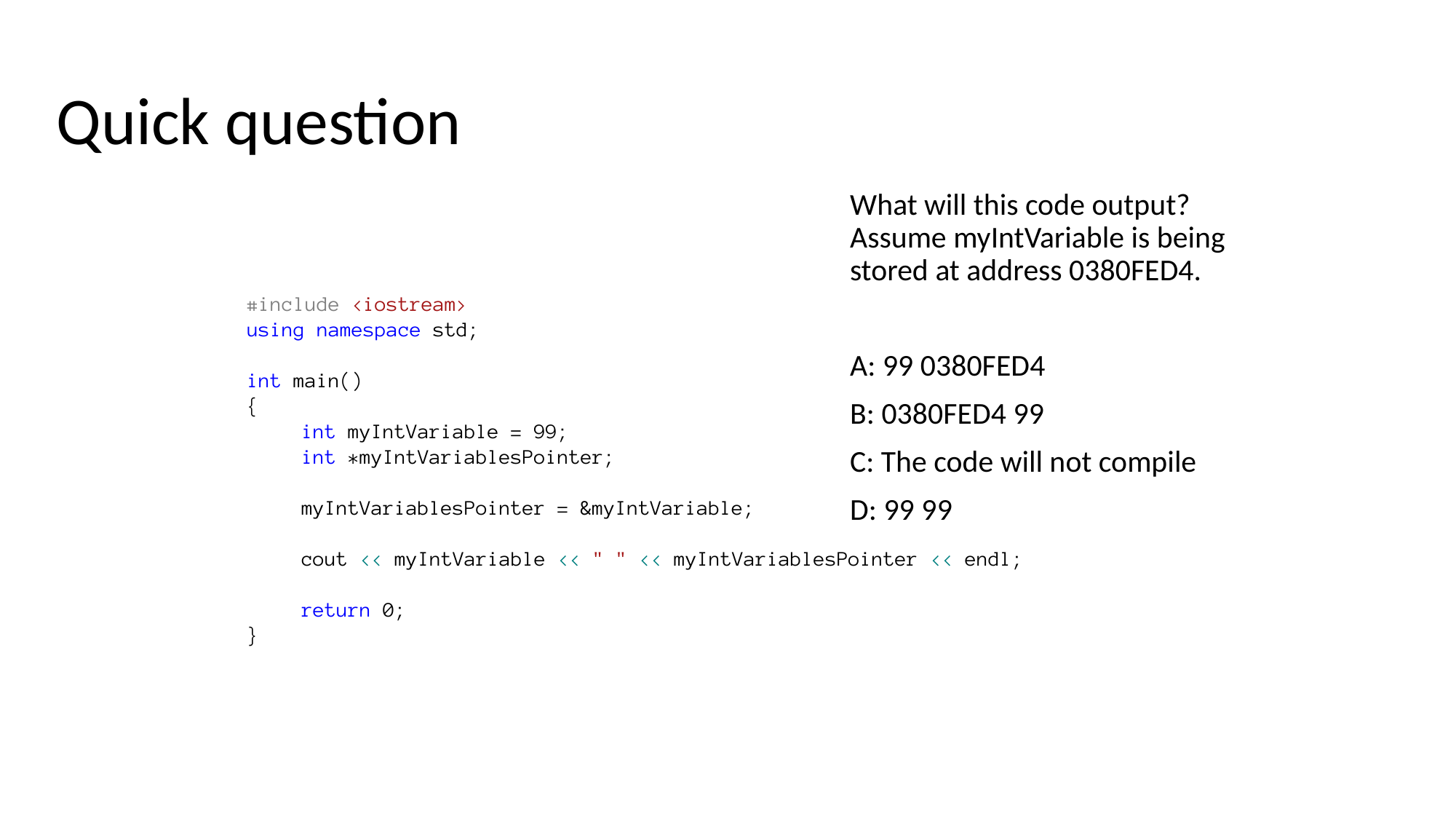

# Quick question
What will this code output?  Assume myIntVariable is being stored at address 0380FED4.

A: 99 0380FED4
B: 0380FED4 99
C: The code will not compile
D: 99 99

#include <iostream>
using namespace std;

int main()
{
int myIntVariable = 99;
int *myIntVariablesPointer;

myIntVariablesPointer = &myIntVariable;

cout << myIntVariable << " " << myIntVariablesPointer << endl;

return 0;
}